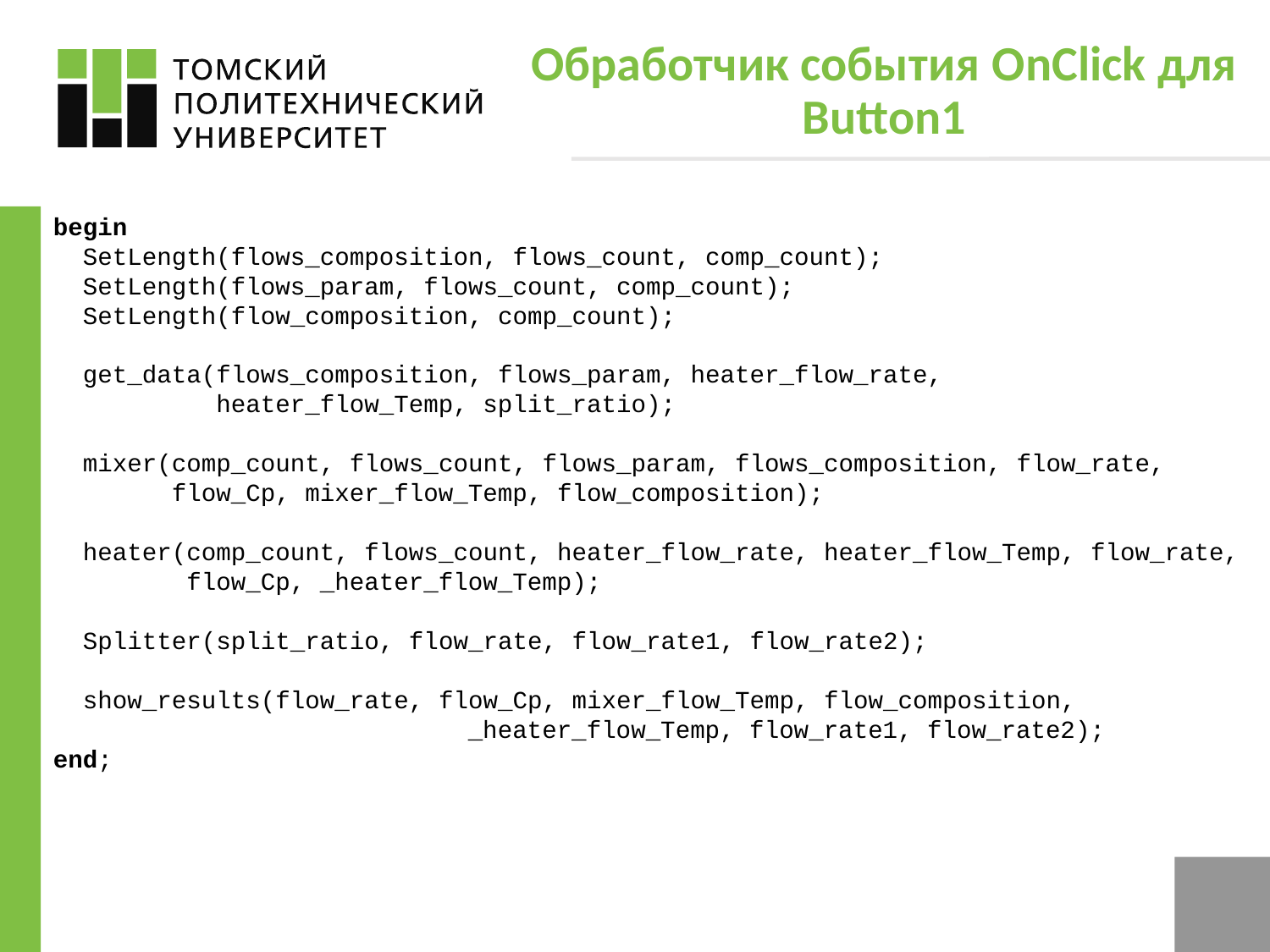

# Обработчик события OnClick для Button1

begin
  SetLength(flows_composition, flows_count, comp_count);
  SetLength(flows_param, flows_count, comp_count);
  SetLength(flow_composition, comp_count);

  get_data(flows_composition, flows_param, heater_flow_rate,
           heater_flow_Temp, split_ratio);

  mixer(comp_count, flows_count, flows_param, flows_composition, flow_rate,
        flow_Cp, mixer_flow_Temp, flow_composition);

  heater(comp_count, flows_count, heater_flow_rate, heater_flow_Temp, flow_rate,
         flow_Cp, _heater_flow_Temp);

  Splitter(split_ratio, flow_rate, flow_rate1, flow_rate2);

  show_results(flow_rate, flow_Cp, mixer_flow_Temp, flow_composition,
                            _heater_flow_Temp, flow_rate1, flow_rate2);
end;

8